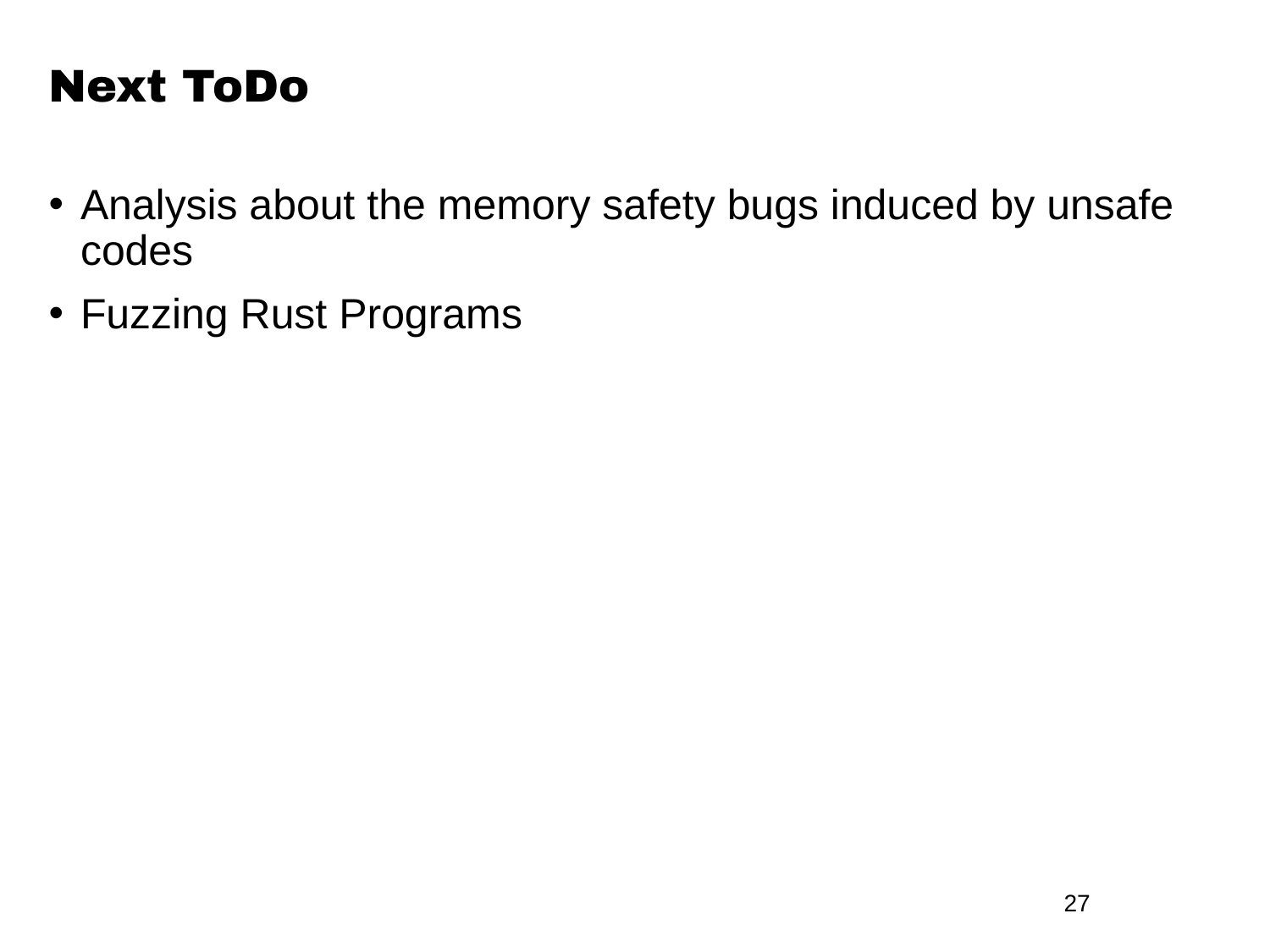

# Next ToDo
Analysis about the memory safety bugs induced by unsafe codes
Fuzzing Rust Programs